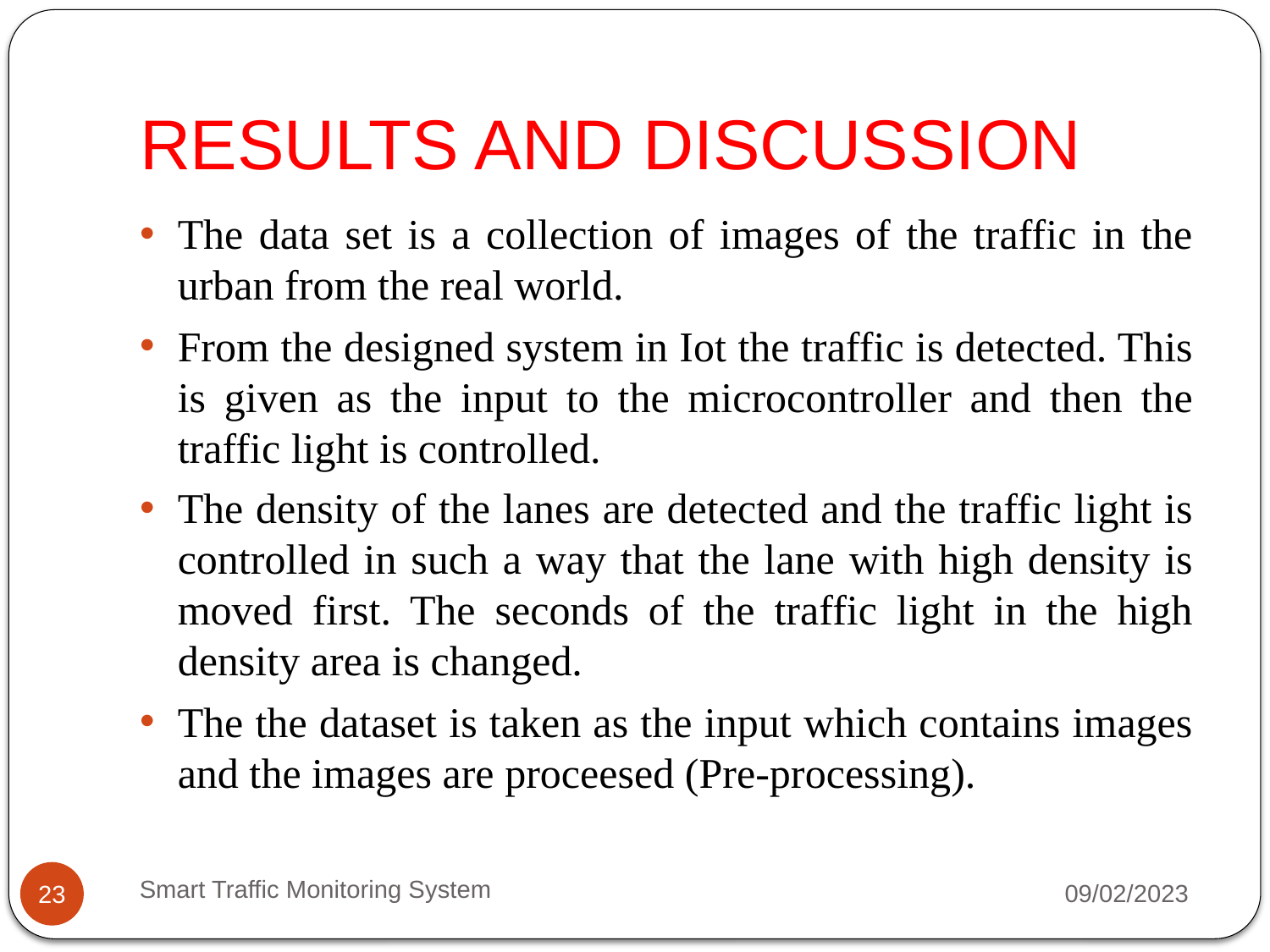

# RESULTS AND DISCUSSION
The data set is a collection of images of the traffic in the urban from the real world.
From the designed system in Iot the traffic is detected. This is given as the input to the microcontroller and then the traffic light is controlled.
The density of the lanes are detected and the traffic light is controlled in such a way that the lane with high density is moved first. The seconds of the traffic light in the high density area is changed.
The the dataset is taken as the input which contains images and the images are proceesed (Pre-processing).

Smart Traffic Monitoring System
09/02/2023
23